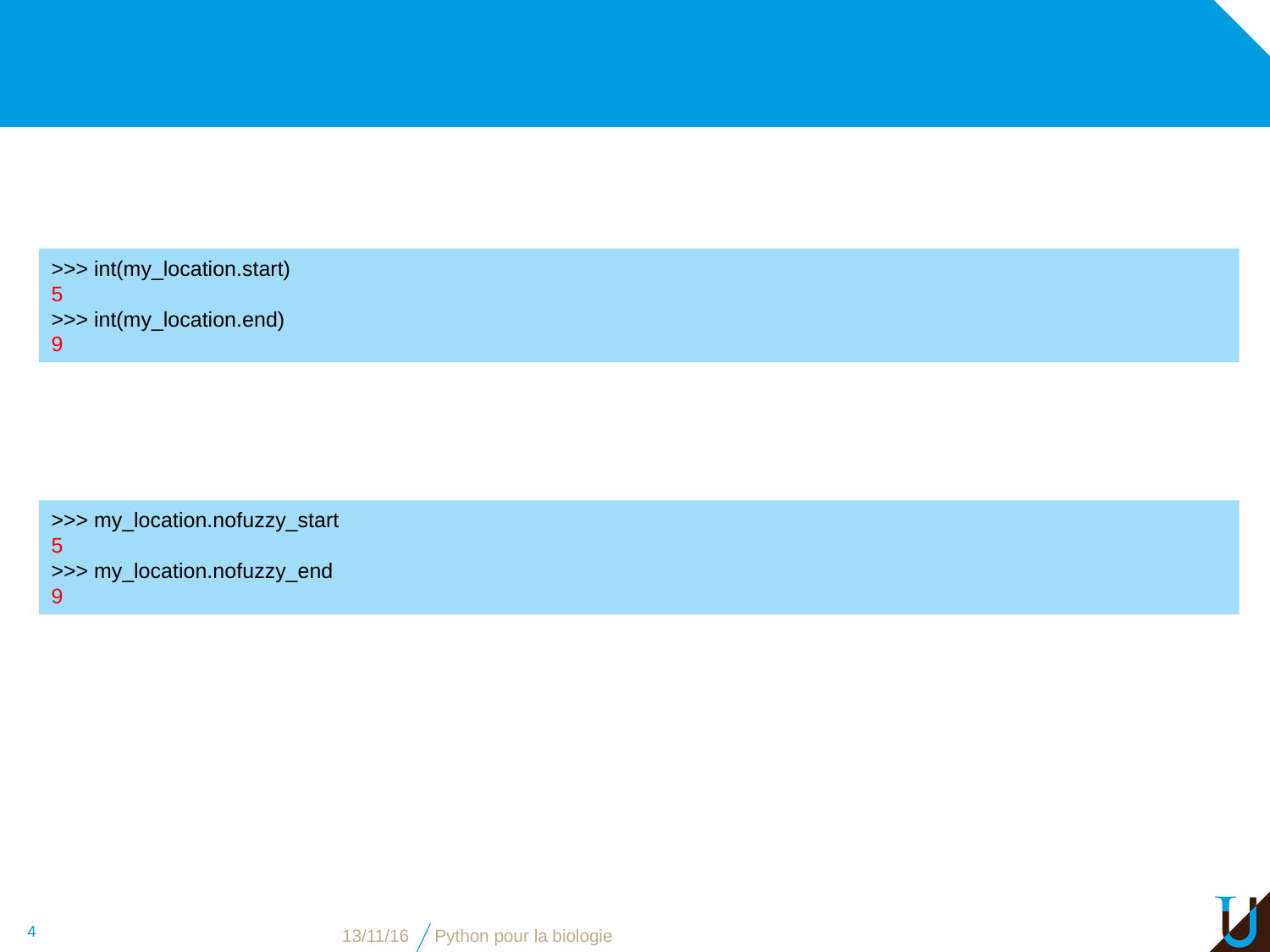

#

>>> int(my_location.start)
5
>>> int(my_location.end)
9
>>> my_location.nofuzzy_start
5
>>> my_location.nofuzzy_end
9
4
13/11/16
Python pour la biologie